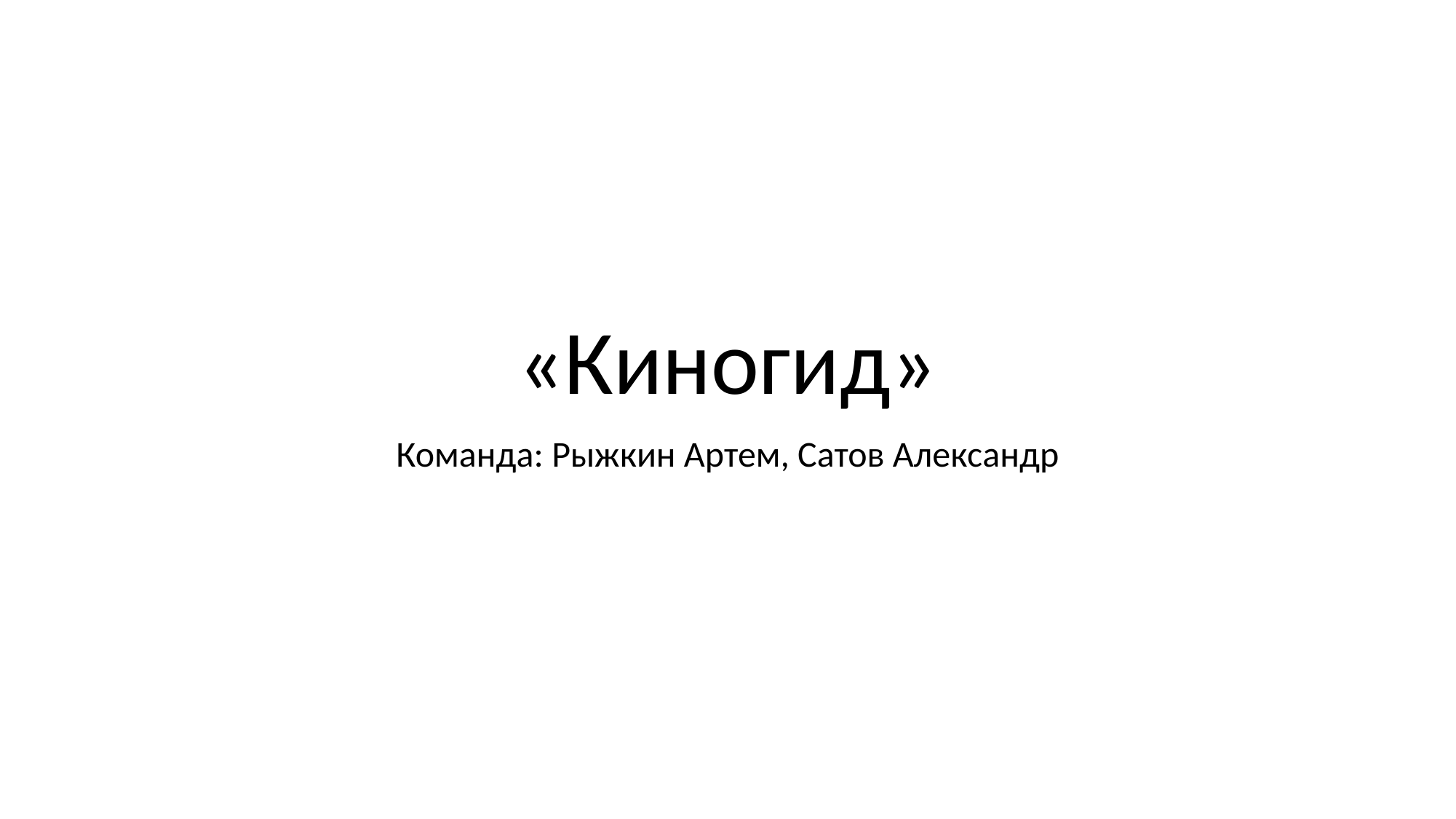

# «Киногид»
Команда: Рыжкин Артем, Сатов Александр